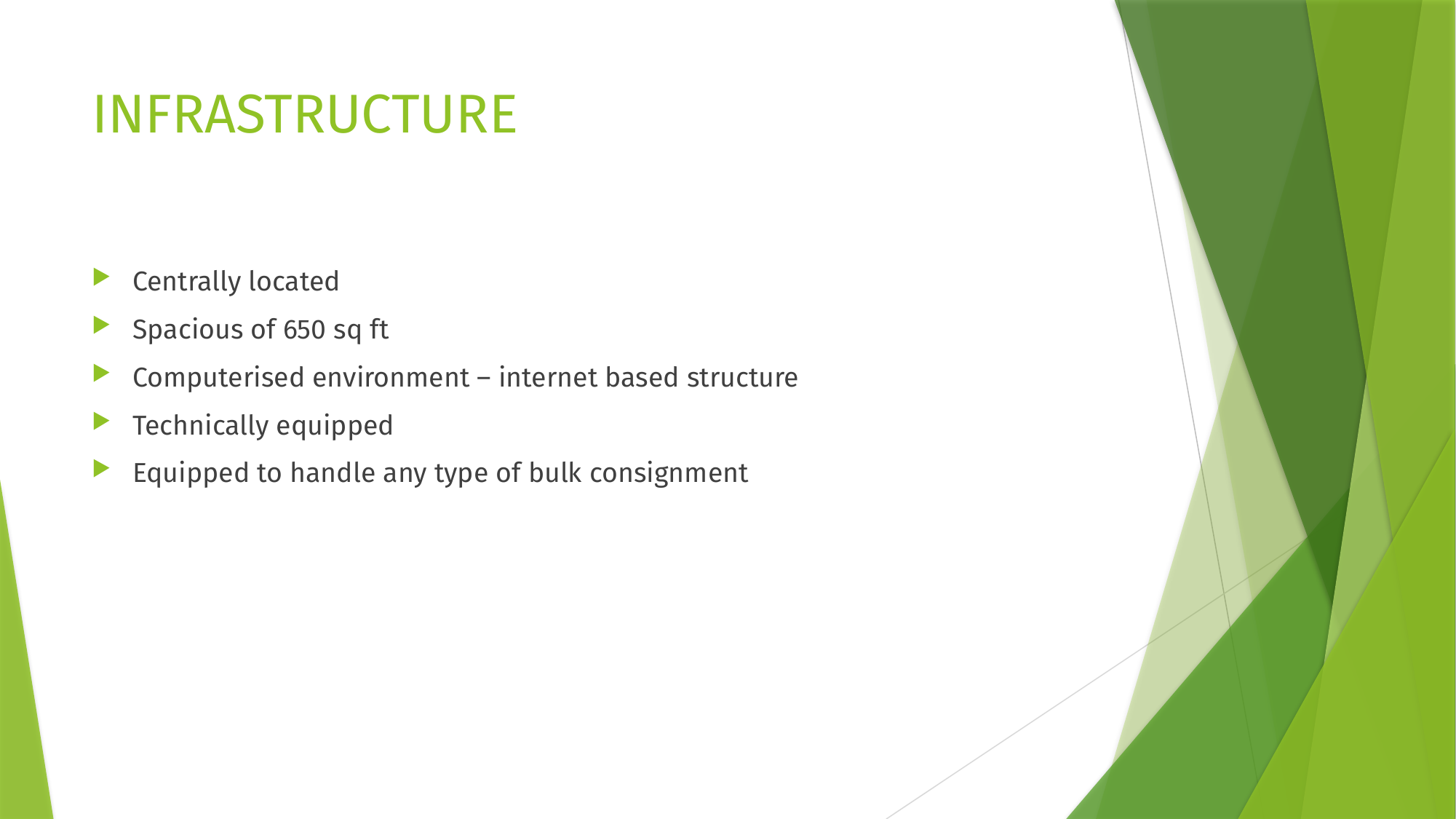

# INFRASTRUCTURE
Centrally located
Spacious of 650 sq ft
Computerised environment – internet based structure
Technically equipped
Equipped to handle any type of bulk consignment